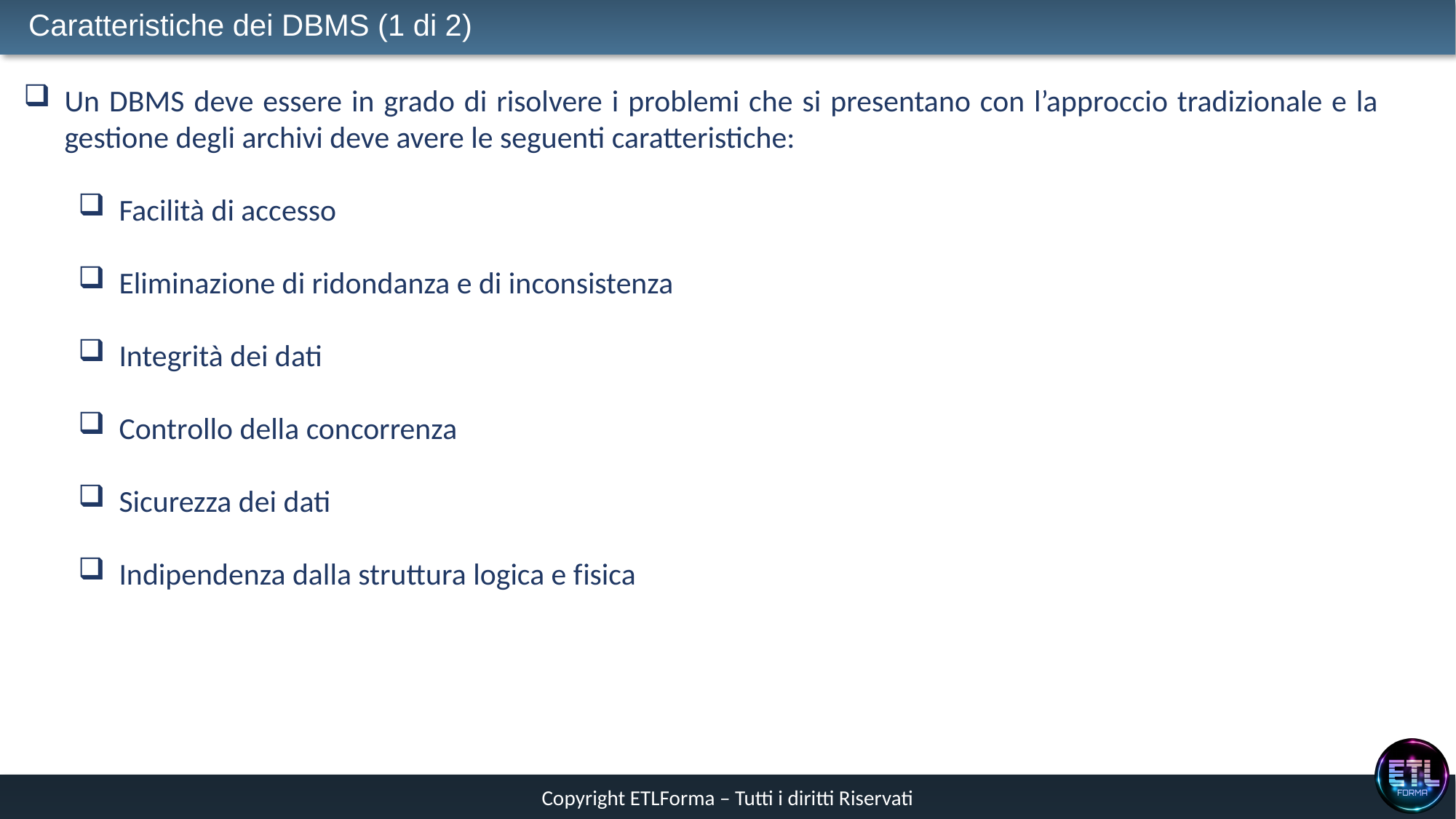

# Caratteristiche dei DBMS (1 di 2)
Un DBMS deve essere in grado di risolvere i problemi che si presentano con l’approccio tradizionale e la gestione degli archivi deve avere le seguenti caratteristiche:

Facilità di accesso

Eliminazione di ridondanza e di inconsistenza

Integrità dei dati

Controllo della concorrenza

Sicurezza dei dati

Indipendenza dalla struttura logica e f‌isica